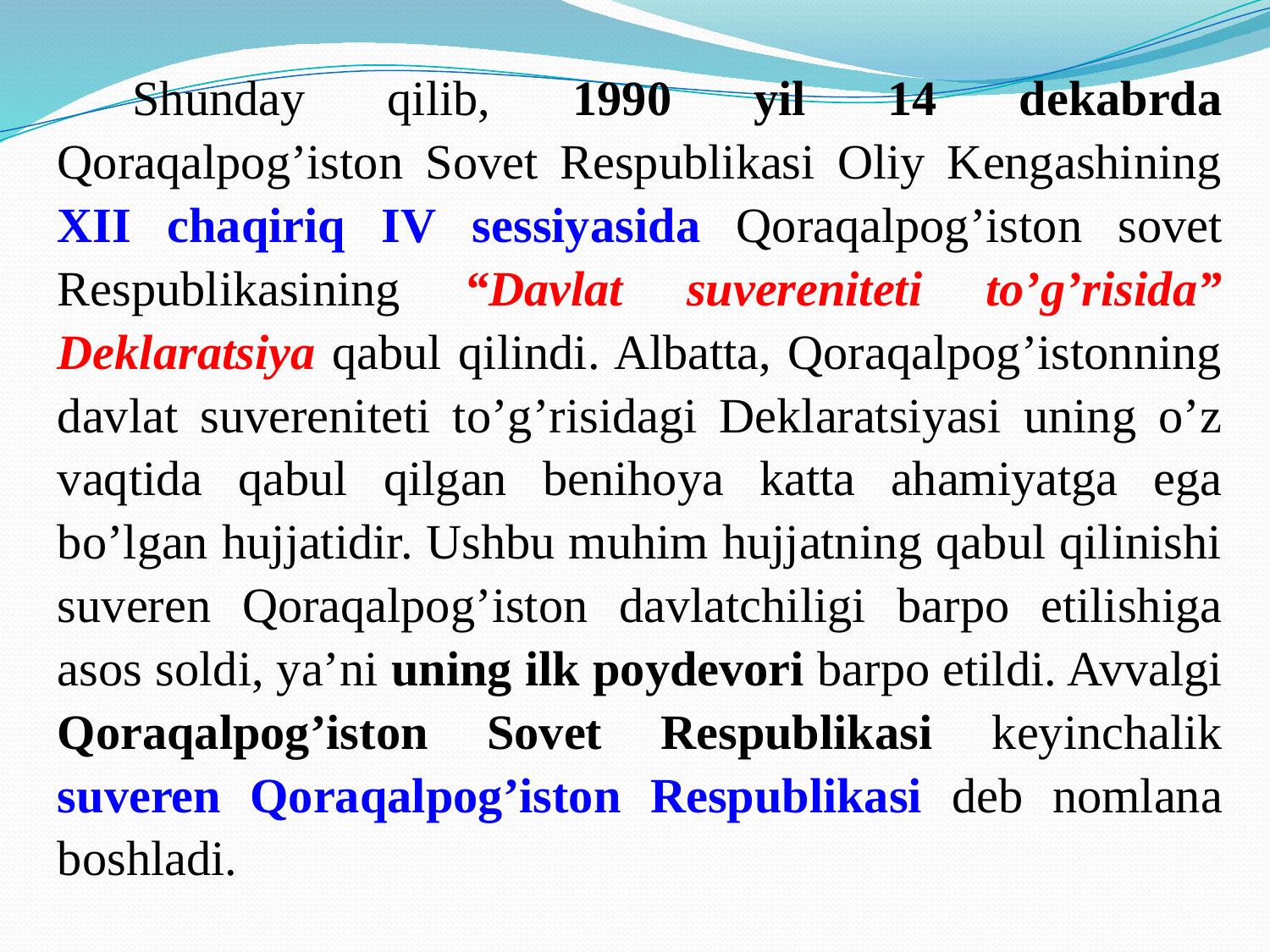

Shunday qilib, 1990 yil 14 dekabrda Qoraqalpog’iston Sovet Respublikasi Oliy Kengashining XII chaqiriq IV sessiyasida Qoraqalpog’iston sovet Respublikasining “Davlat suvereniteti to’g’risida” Deklaratsiya qabul qilindi. Albatta, Qoraqalpog’istonning davlat suvereniteti to’g’risidagi Deklaratsiyasi uning o’z vaqtida qabul qilgan benihoya katta ahamiyatga ega bo’lgan hujjatidir. Ushbu muhim hujjatning qabul qilinishi suveren Qoraqalpog’iston davlatchiligi barpo etilishiga asos soldi, ya’ni uning ilk poydevori barpo etildi. Avvalgi Qoraqalpog’iston Sovet Respublikasi keyinchalik suveren Qoraqalpog’iston Respublikasi deb nomlana boshladi.